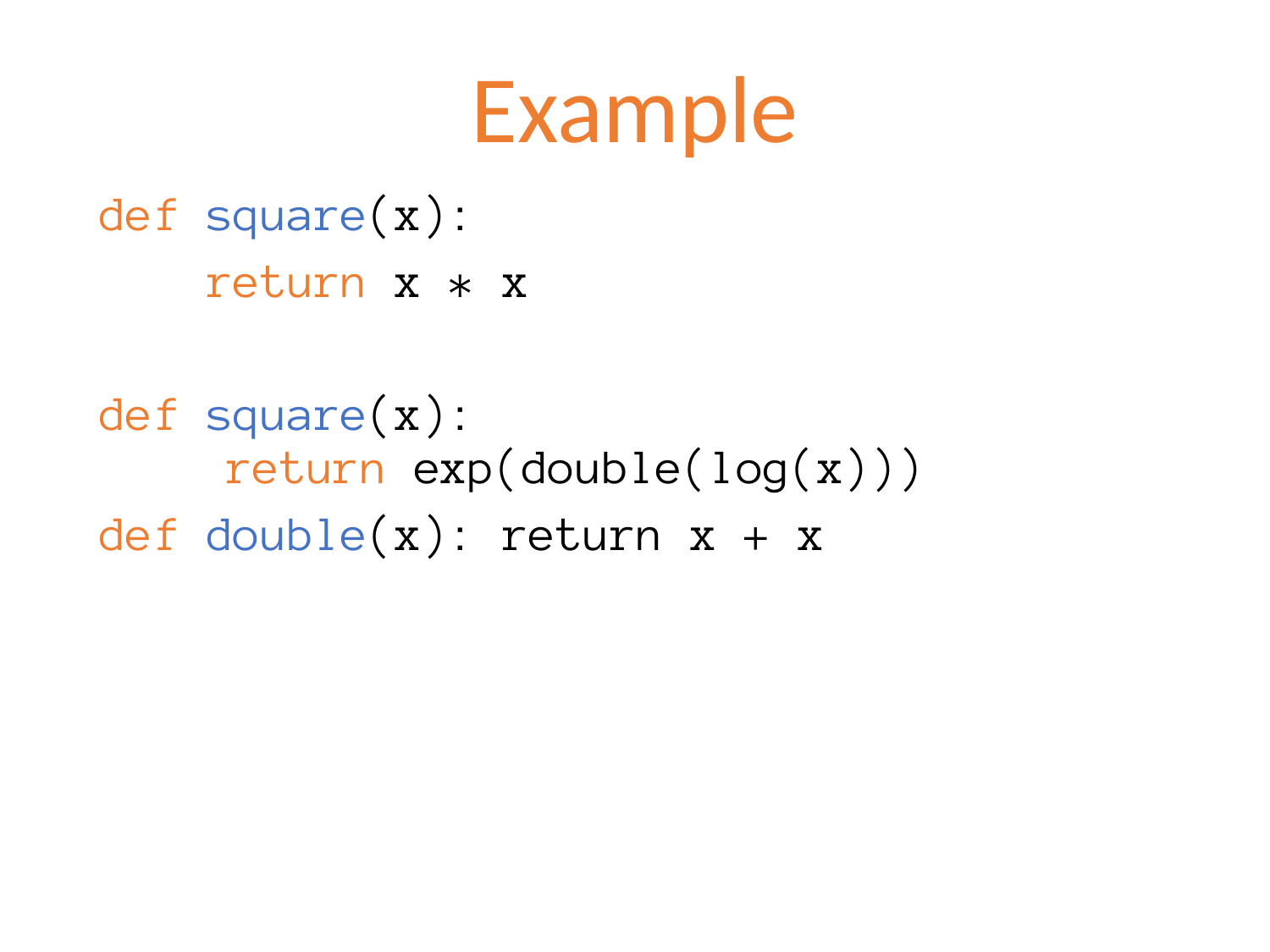

# Example
def square(x):
    return x * x

def square(x):
	return exp(double(log(x)))
def double(x): return x + x